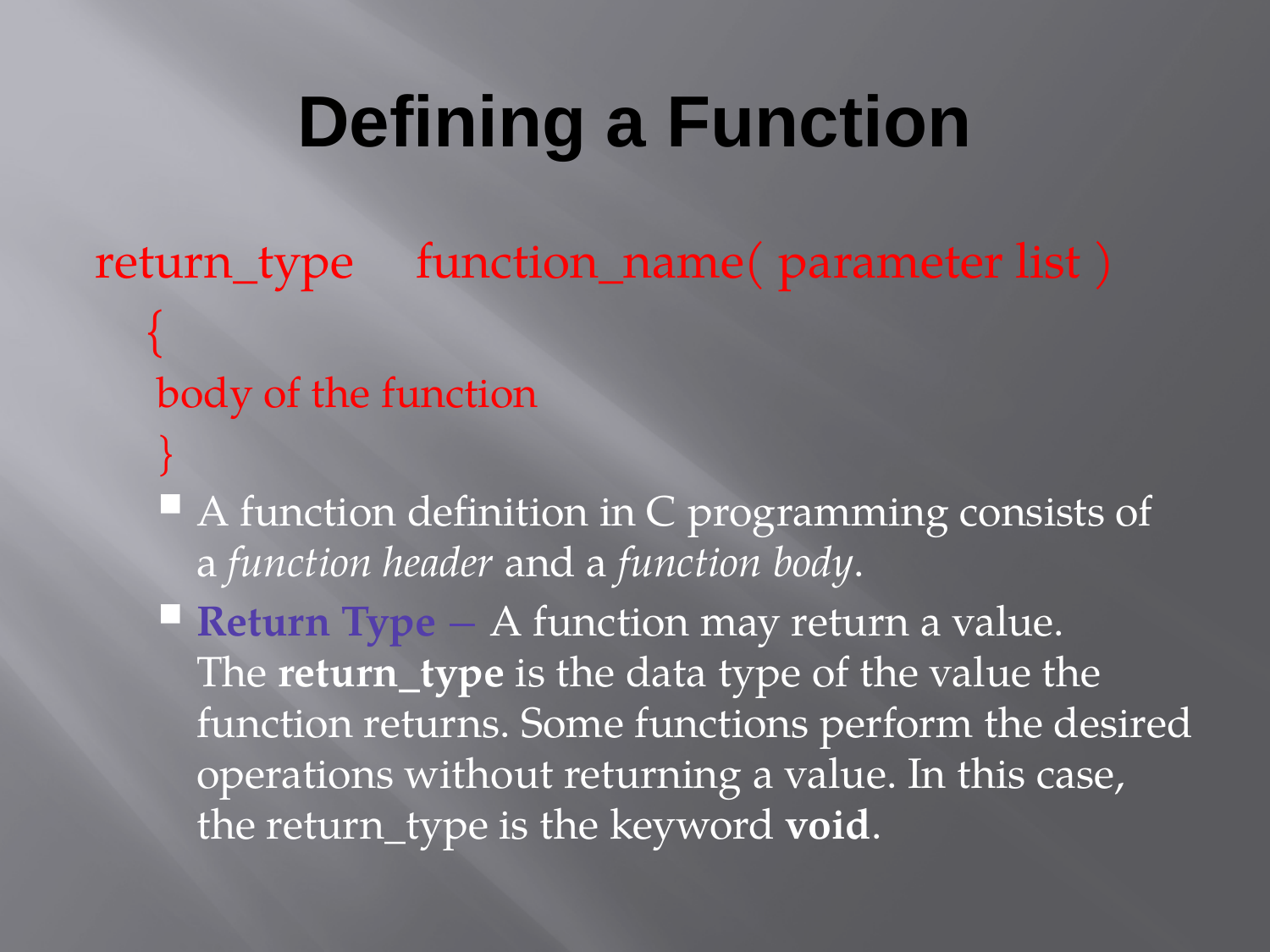

# Defining a Function
return_type     function_name( parameter list )
    {
body of the function
}
A function definition in C programming consists of a function header and a function body.
Return Type − A function may return a value. The return_type is the data type of the value the function returns. Some functions perform the desired operations without returning a value. In this case, the return_type is the keyword void.